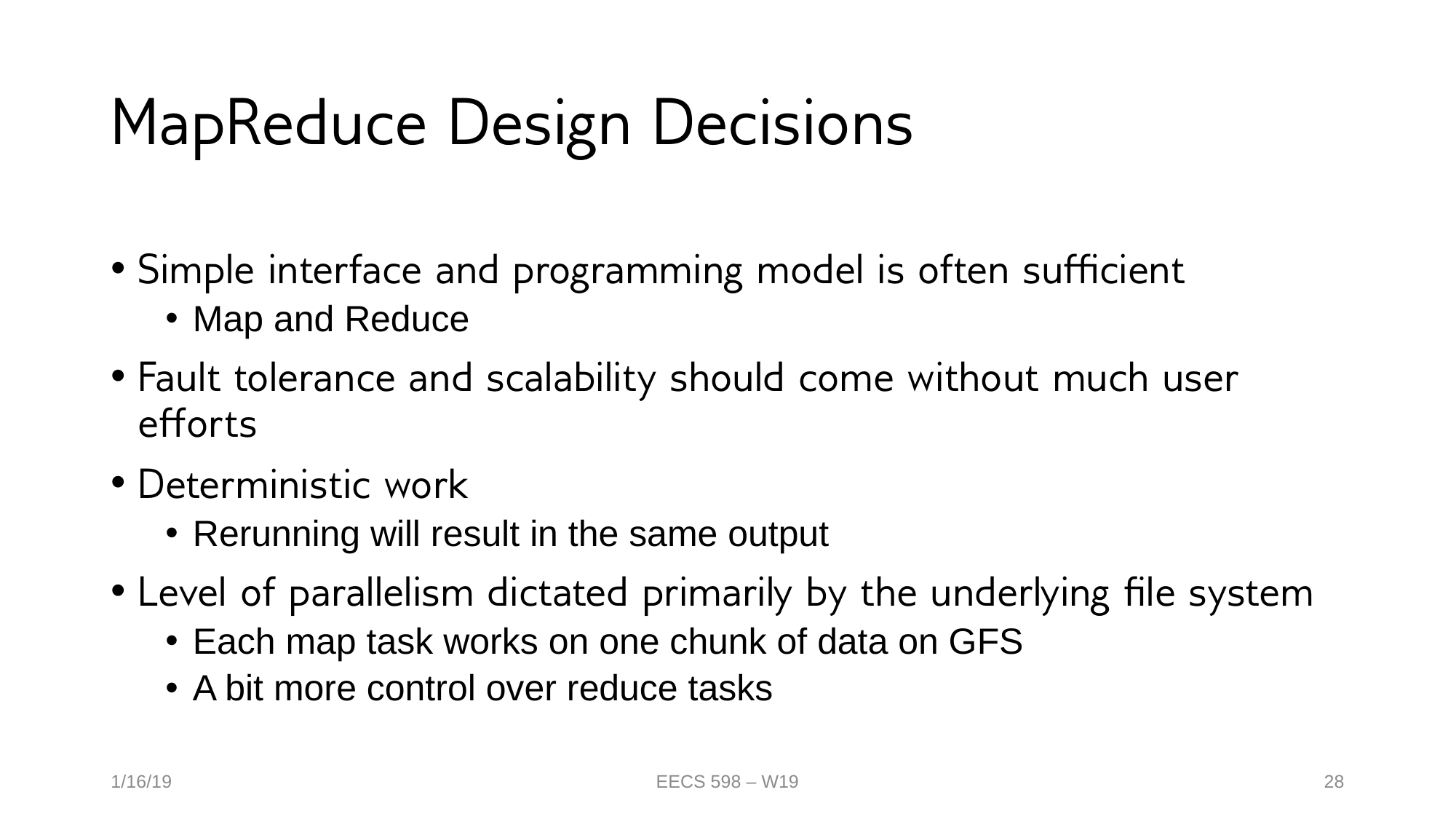

# MapReduce Design Decisions
Simple interface and programming model is often sufficient
Map and Reduce
Fault tolerance and scalability should come without much user efforts
Deterministic work
Rerunning will result in the same output
Level of parallelism dictated primarily by the underlying file system
Each map task works on one chunk of data on GFS
A bit more control over reduce tasks
1/16/19
EECS 598 – W19
28